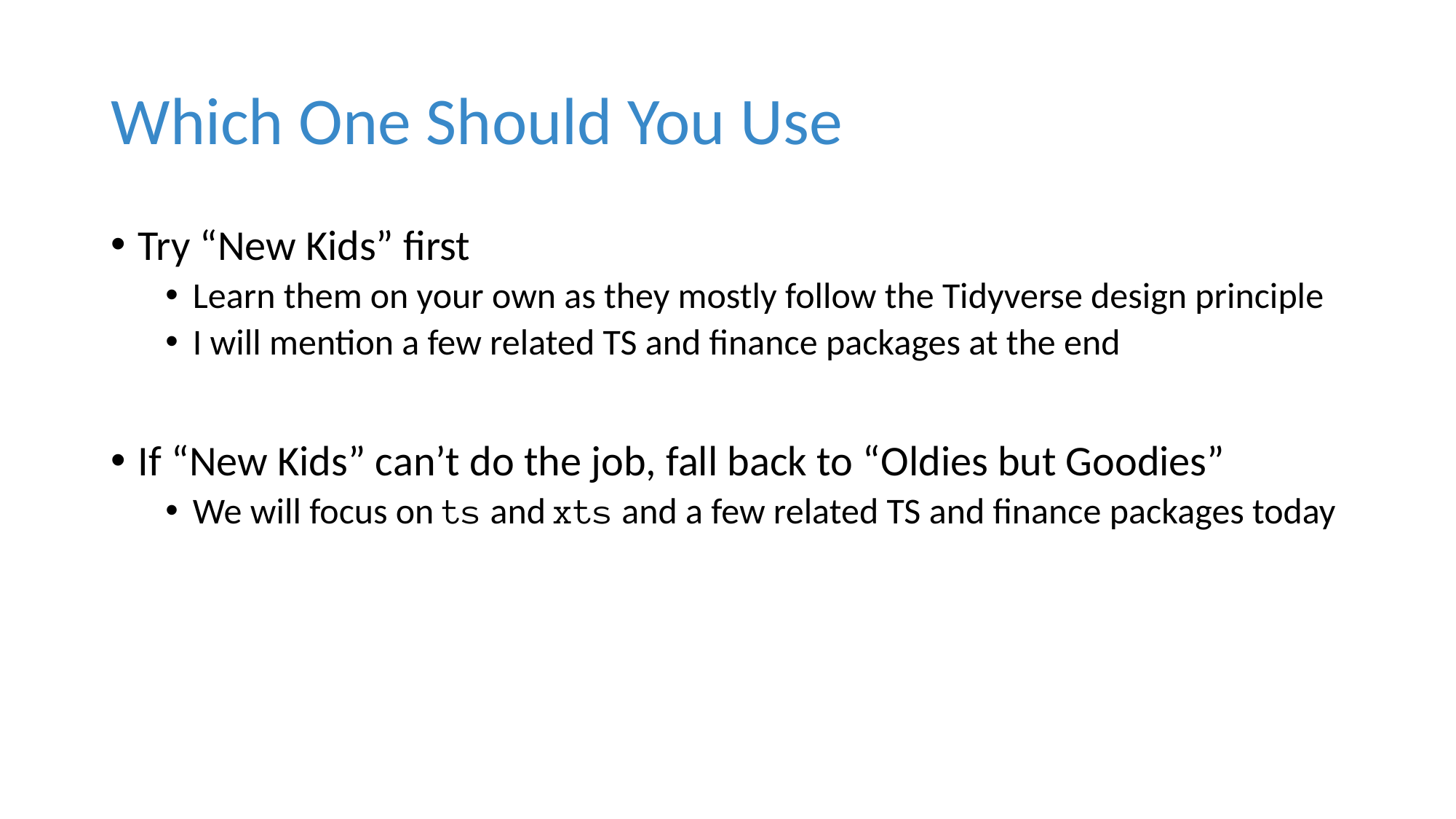

# Which One Should You Use
Try “New Kids” first
Learn them on your own as they mostly follow the Tidyverse design principle
I will mention a few related TS and finance packages at the end

If “New Kids” can’t do the job, fall back to “Oldies but Goodies”
We will focus on ts and xts and a few related TS and finance packages today